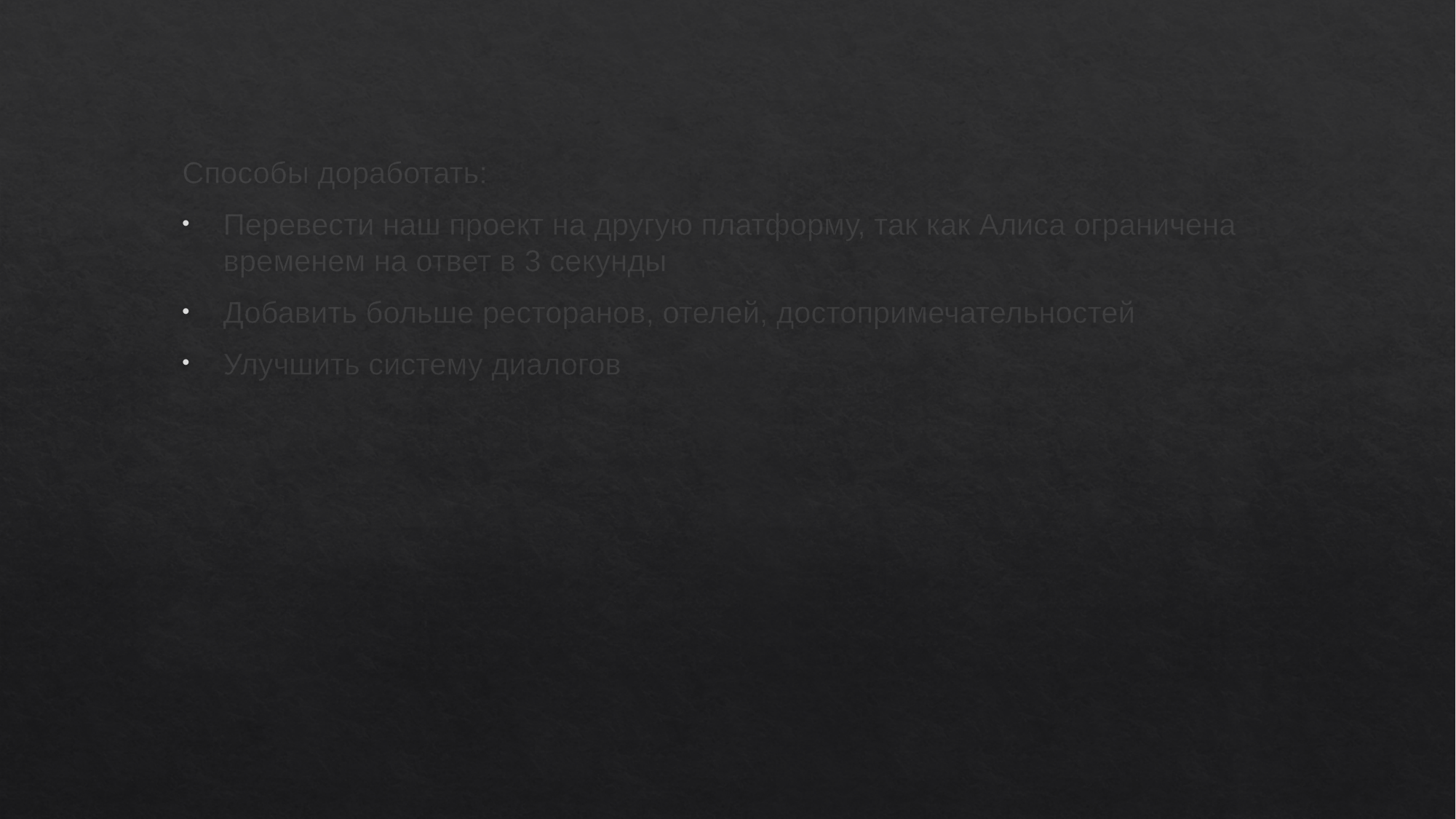

Способы доработать:
Перевести наш проект на другую платформу, так как Алиса ограничена временем на ответ в 3 секунды
Добавить больше ресторанов, отелей, достопримечательностей
Улучшить систему диалогов